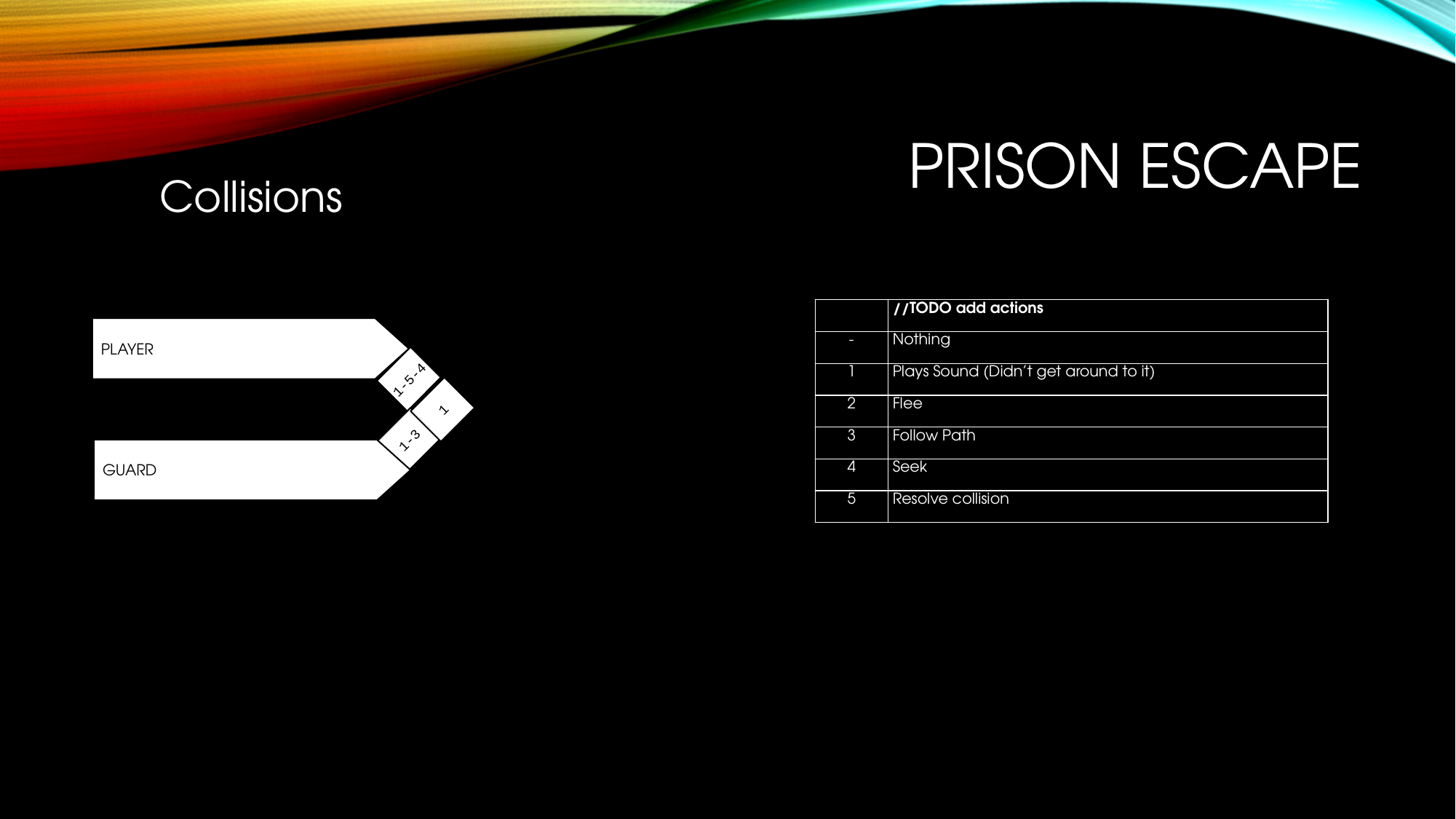

# Prison Escape
Collisions
|  | //TODO add actions |
| --- | --- |
| - | Nothing |
| 1 | Plays Sound (Didn’t get around to it) |
| 2 | Flee |
| 3 | Follow Path |
| 4 | Seek |
| 5 | Resolve collision |
PLAYER
1-5-4
1
1-3
Guard